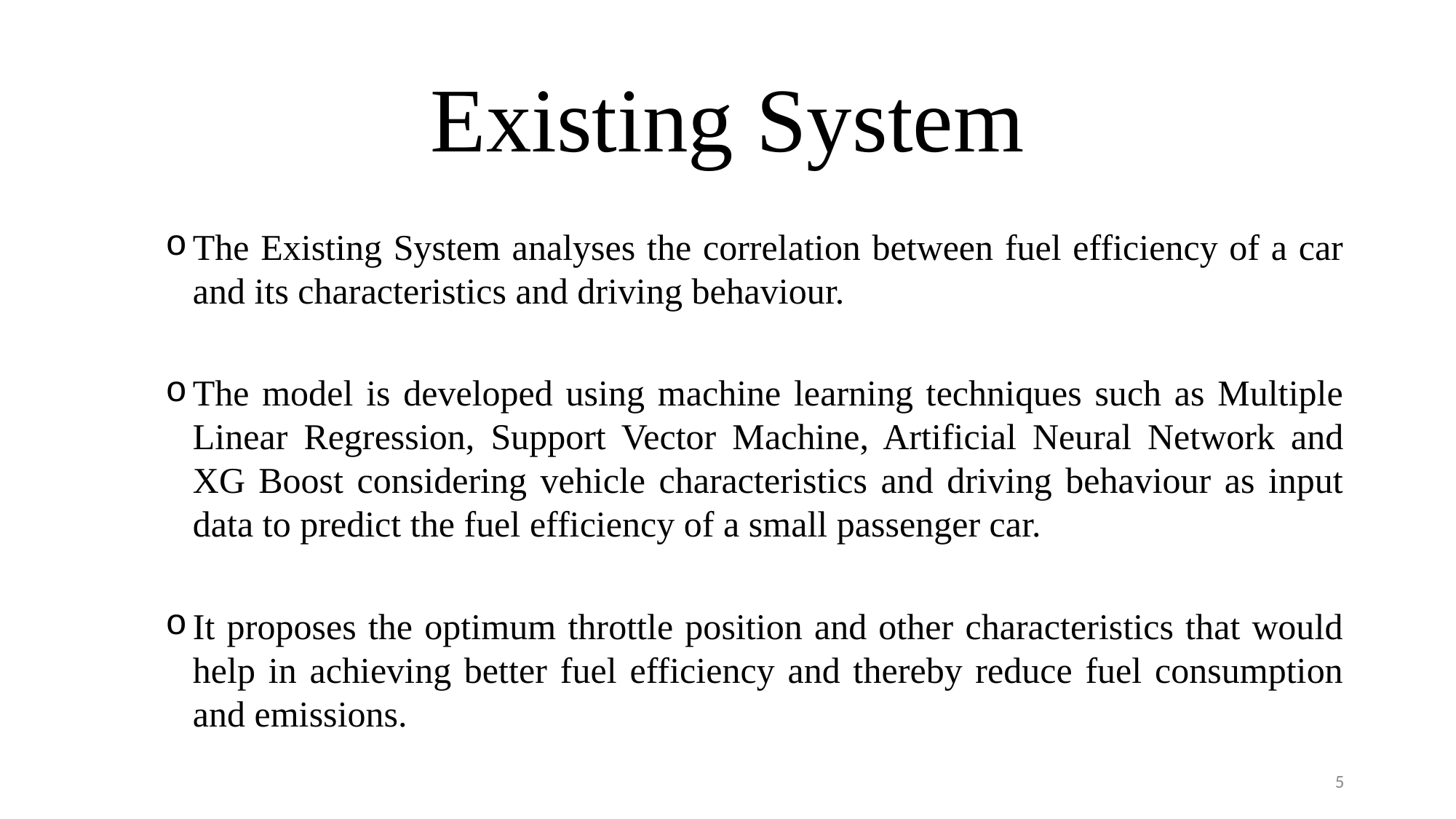

# Existing System
The Existing System analyses the correlation between fuel efficiency of a car and its characteristics and driving behaviour.

The model is developed using machine learning techniques such as Multiple Linear Regression, Support Vector Machine, Artificial Neural Network and XG Boost considering vehicle characteristics and driving behaviour as input data to predict the fuel efficiency of a small passenger car.

It proposes the optimum throttle position and other characteristics that would help in achieving better fuel efficiency and thereby reduce fuel consumption and emissions.
5